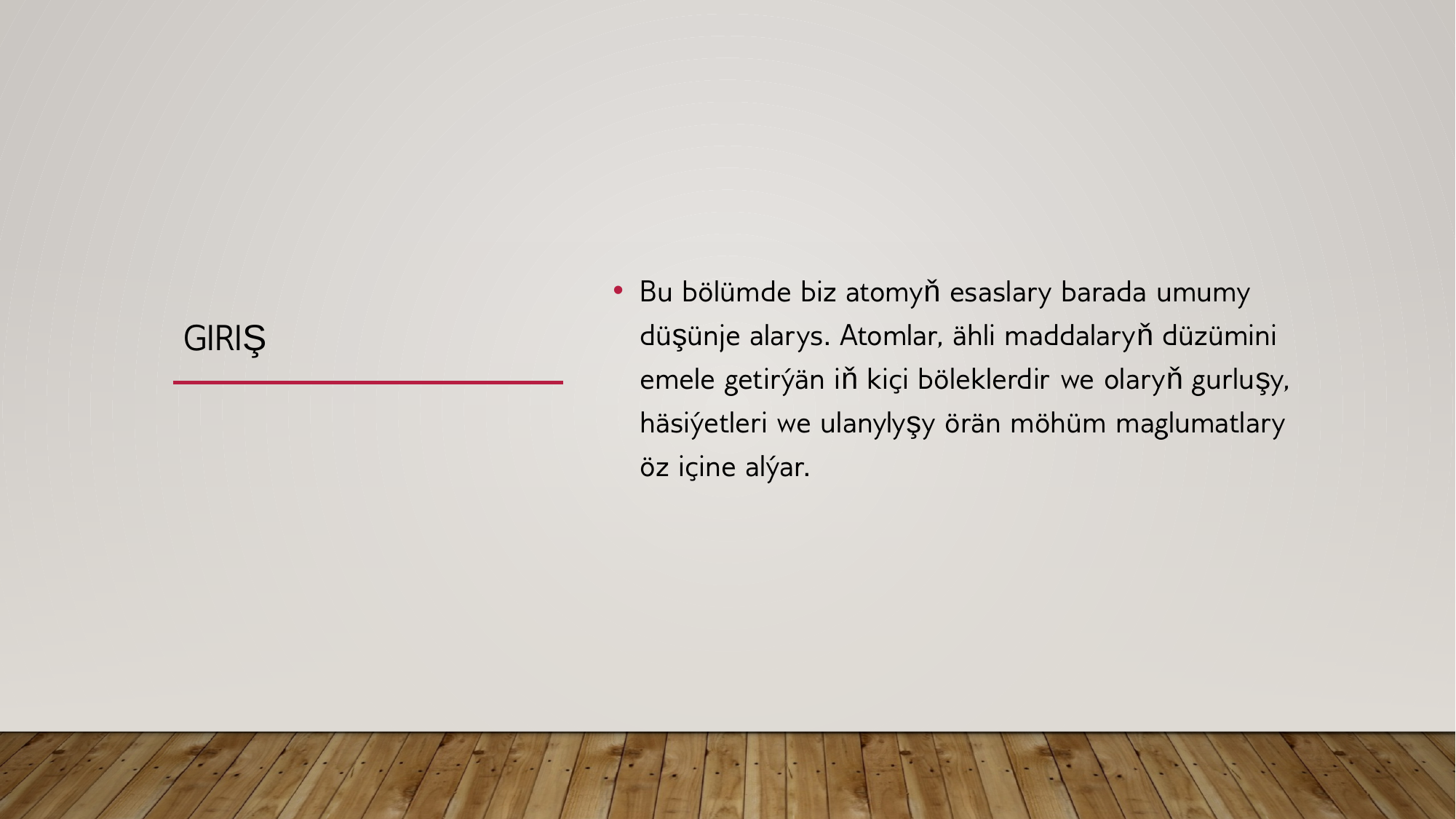

# GIRIŞ
Bu bölümde biz atomyň esaslary barada umumy düşünje alarys. Atomlar, ähli maddalaryň düzümini emele getirýän iň kiçi böleklerdir we olaryň gurluşy, häsiýetleri we ulanylyşy örän möhüm maglumatlary öz içine alýar.